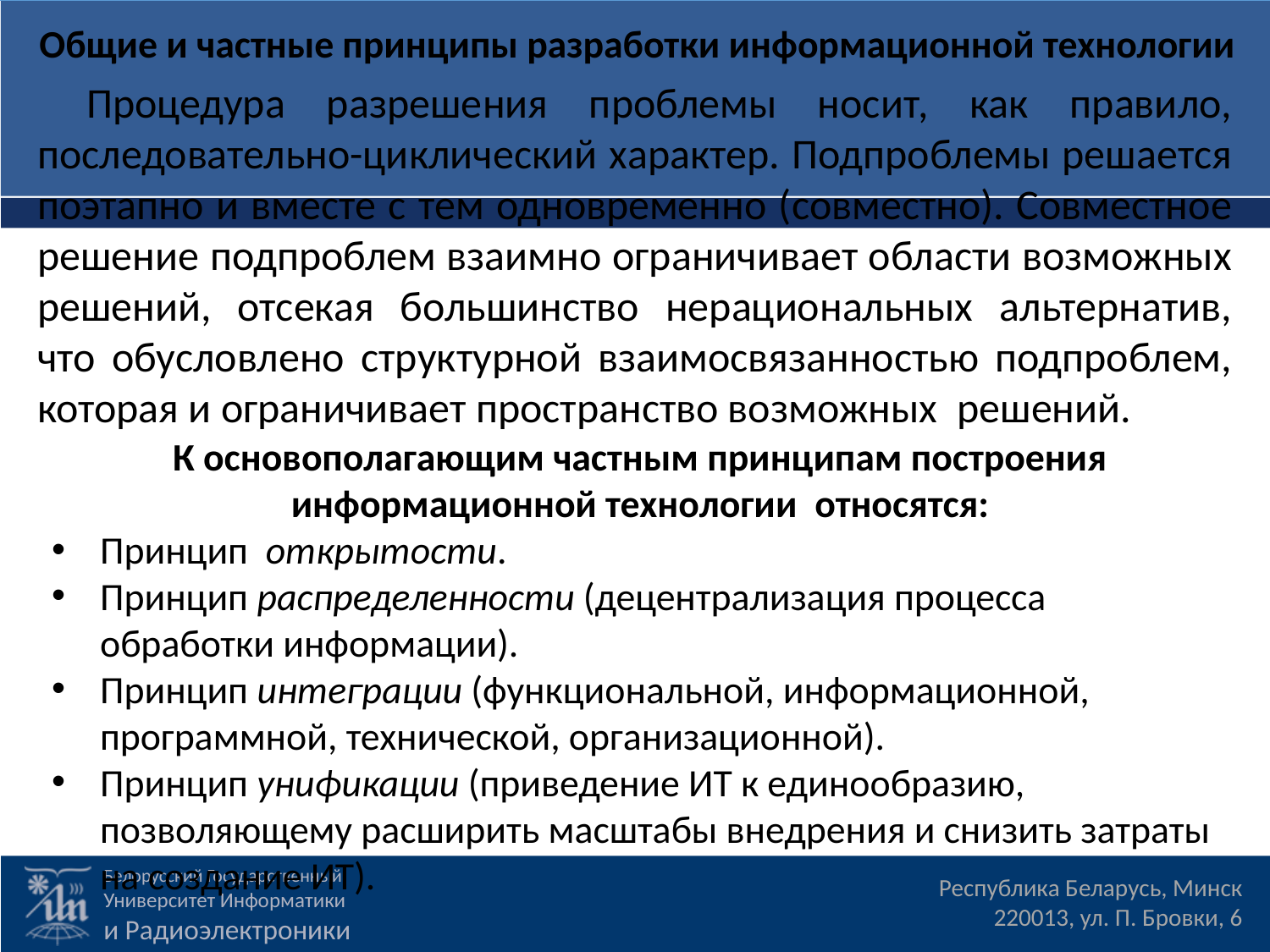

Общие и частные принципы разработки информационной технологии
Процедура разрешения проблемы носит, как правило, последовательно-циклический характер. Подпроблемы решается поэтапно и вместе с тем одновременно (совместно). Совместное решение подпроблем взаимно ограничивает области возможных решений, отсекая большинство нерациональных альтернатив, что обусловлено структурной взаимосвязанностью подпроблем, которая и ограничивает пространство возможных  решений.

К основополагающим частным принципам построения информационной технологии  относятся:
Принцип  открытости.
Принцип распределенности (децентрализация процесса обработки информации).
Принцип интеграции (функциональной, информационной, программной, технической, организационной).
Принцип унификации (приведение ИТ к единообразию, позволяющему расширить масштабы внедрения и снизить затраты на создание ИТ).